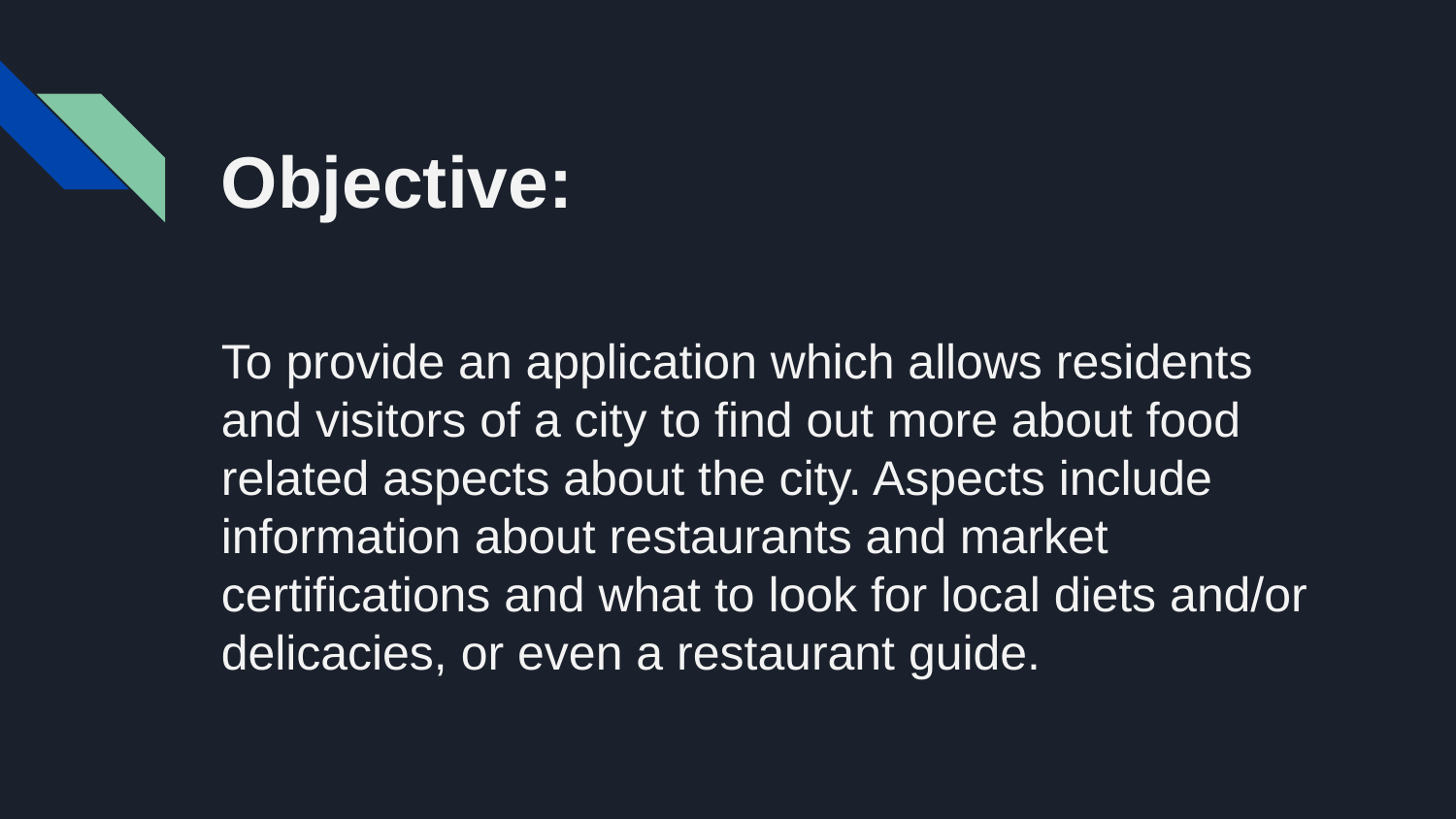

# Objective:

To provide an application which allows residents and visitors of a city to find out more about food related aspects about the city. Aspects include information about restaurants and market certifications and what to look for local diets and/or delicacies, or even a restaurant guide.